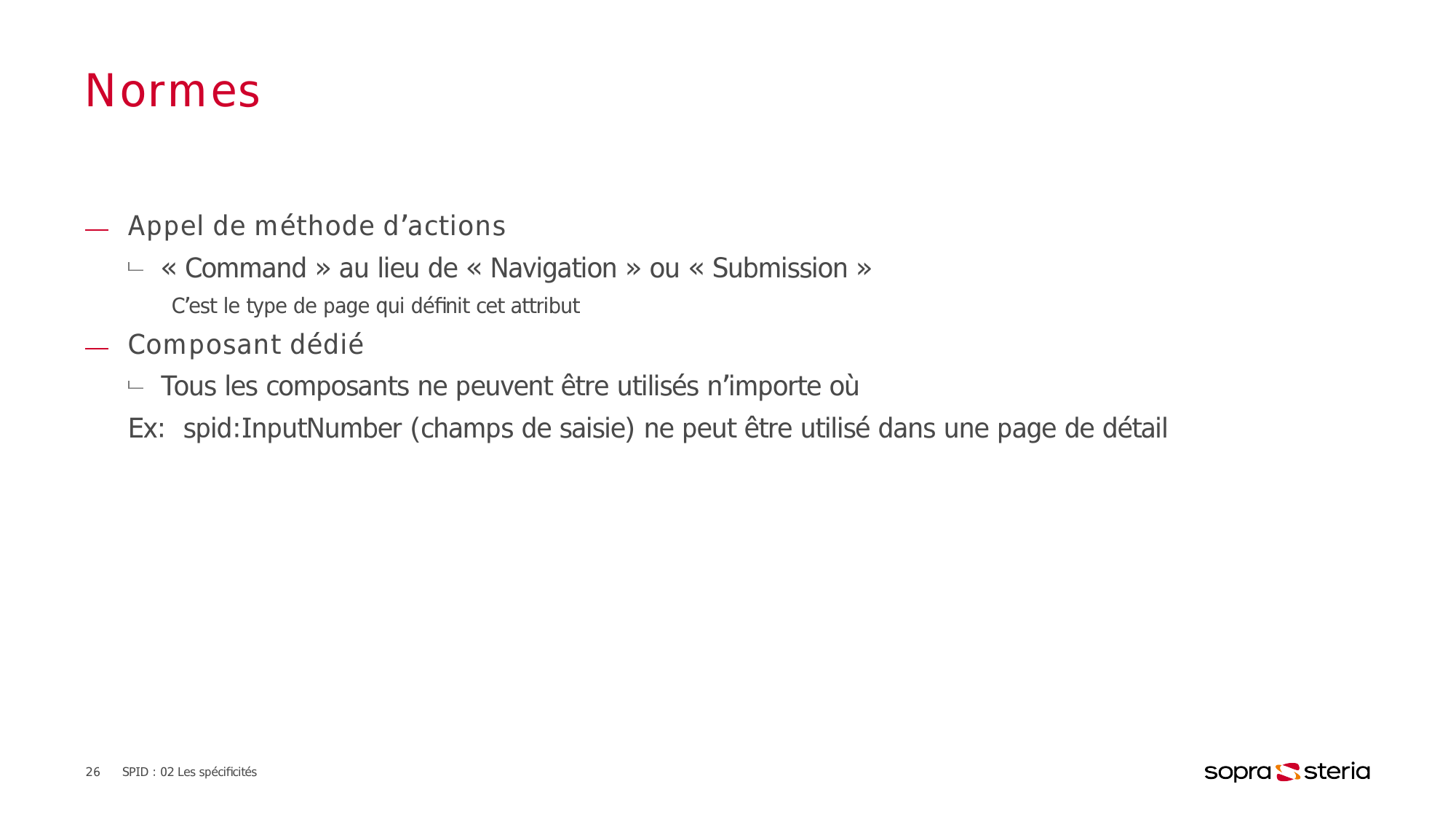

# Normes

Appel de méthode d’actions
« Command » au lieu de « Navigation » ou « Submission »
C’est le type de page qui définit cet attribut
Composant dédié
Tous les composants ne peuvent être utilisés n’importe où
Ex:  spid:InputNumber (champs de saisie) ne peut être utilisé dans une page de détail

26
SPID : 02 Les spécificités